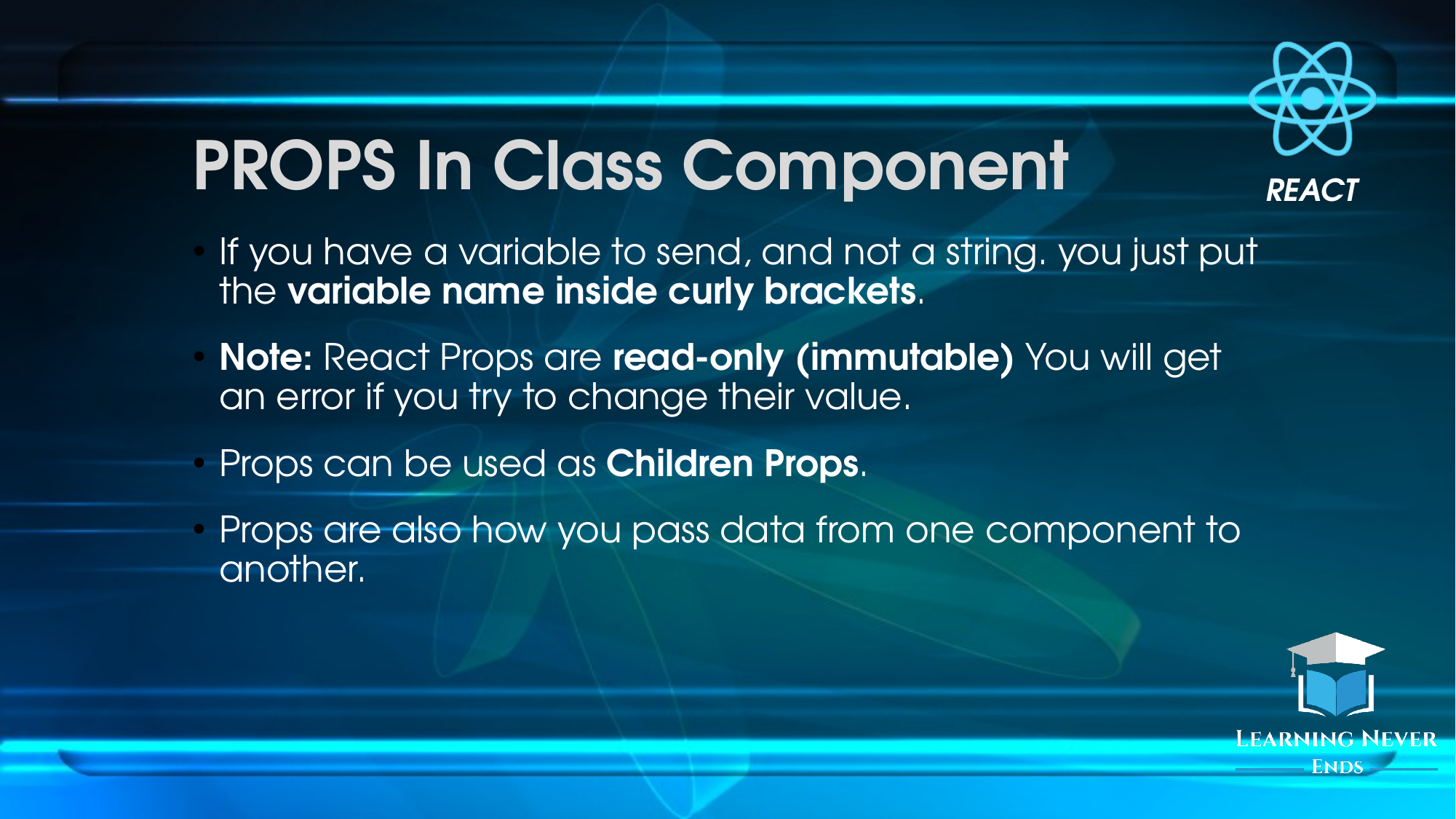

# PROPS In Class Component
If you have a variable to send, and not a string. you just put the variable name inside curly brackets.
Note: React Props are read-only (immutable) You will get an error if you try to change their value.
Props can be used as Children Props.
Props are also how you pass data from one component to another.